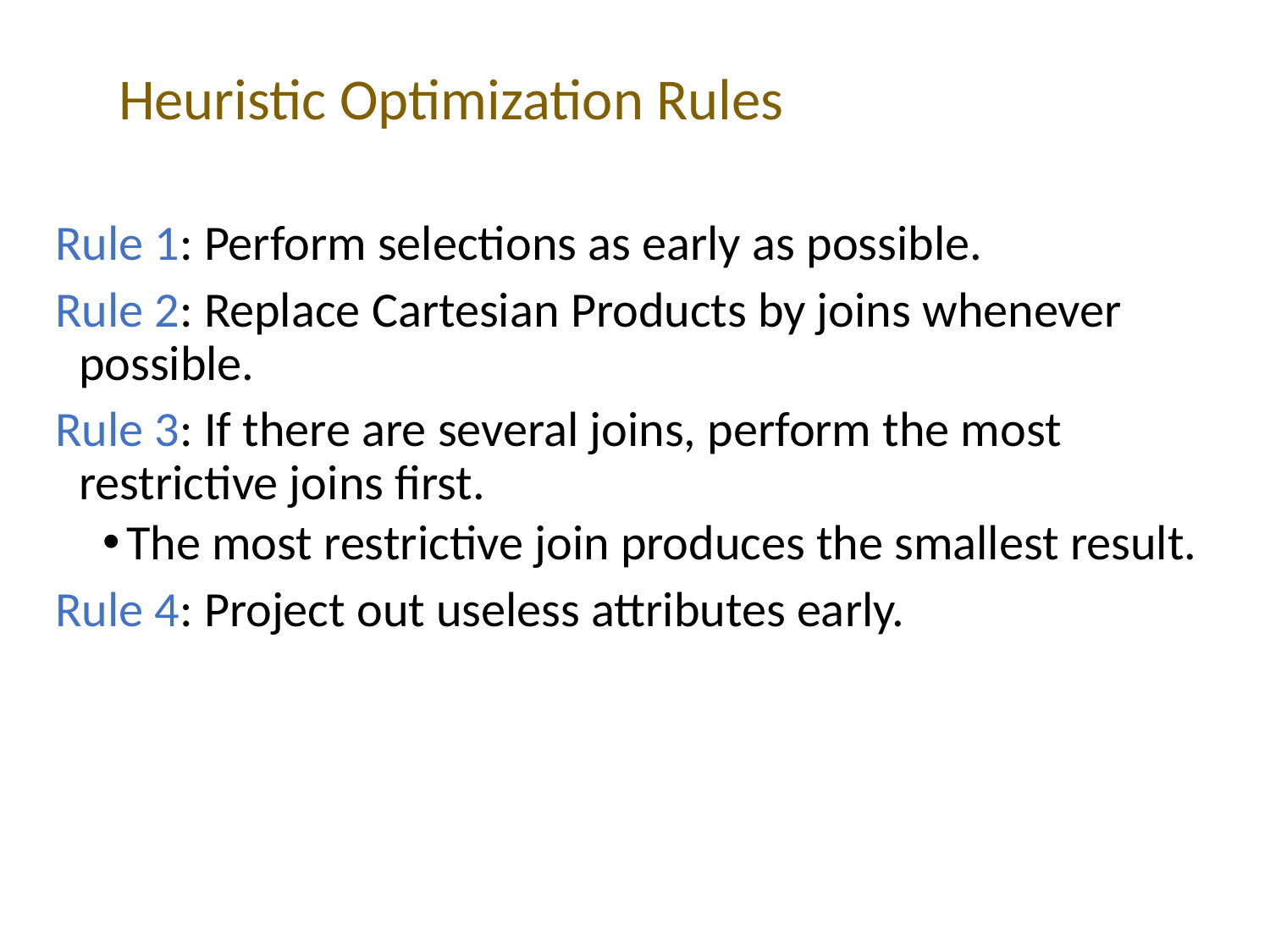

# Heuristic Optimization Rules
Rule 1: Perform selections as early as possible.
Rule 2: Replace Cartesian Products by joins whenever possible.
Rule 3: If there are several joins, perform the most restrictive joins first.
The most restrictive join produces the smallest result.
Rule 4: Project out useless attributes early.